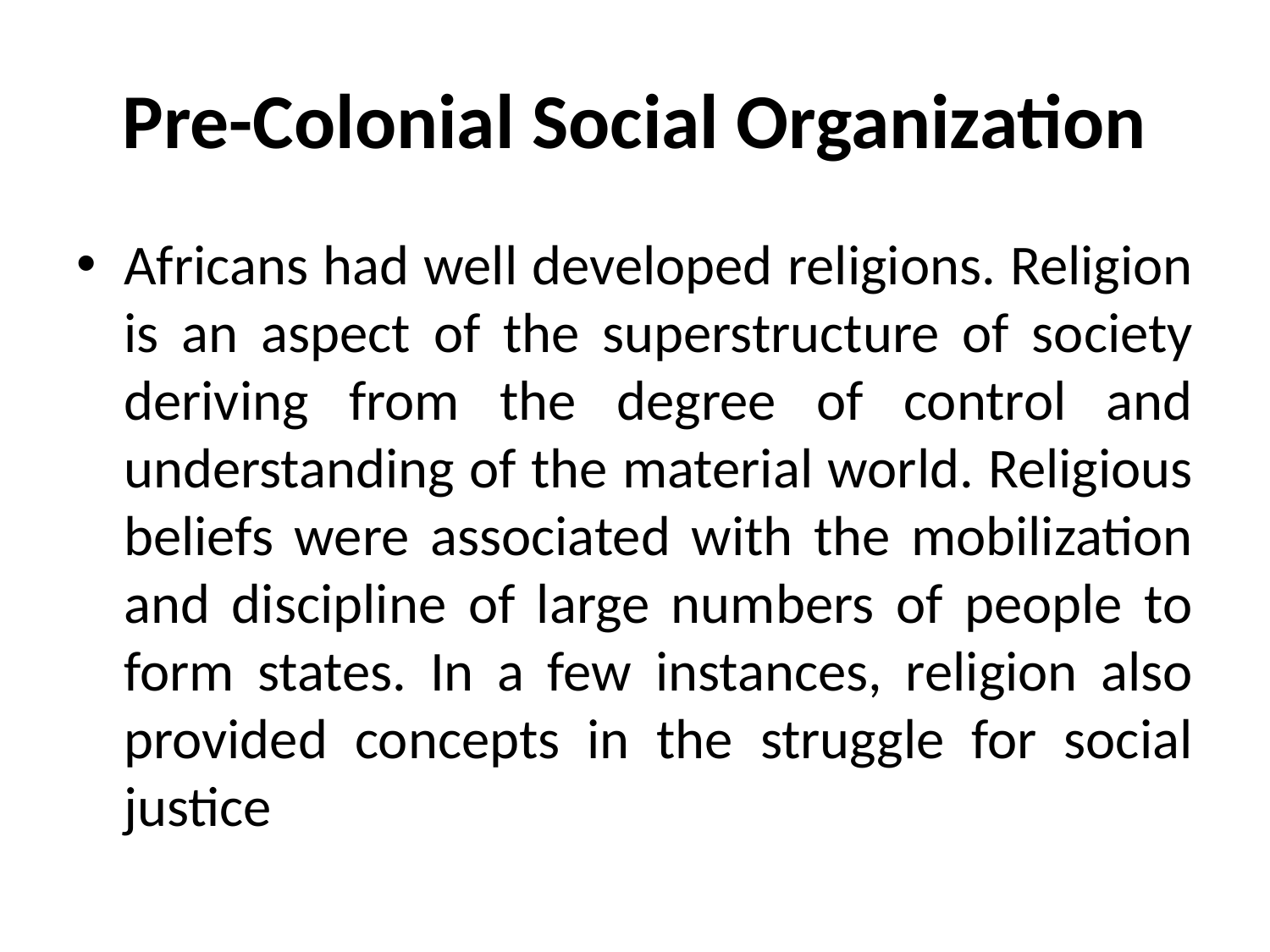

# Pre-Colonial Social Organization
Africans had well developed religions. Religion is an aspect of the superstructure of society deriving from the degree of control and understanding of the material world. Religious beliefs were associated with the mobilization and discipline of large numbers of people to form states. In a few instances, religion also provided concepts in the struggle for social justice